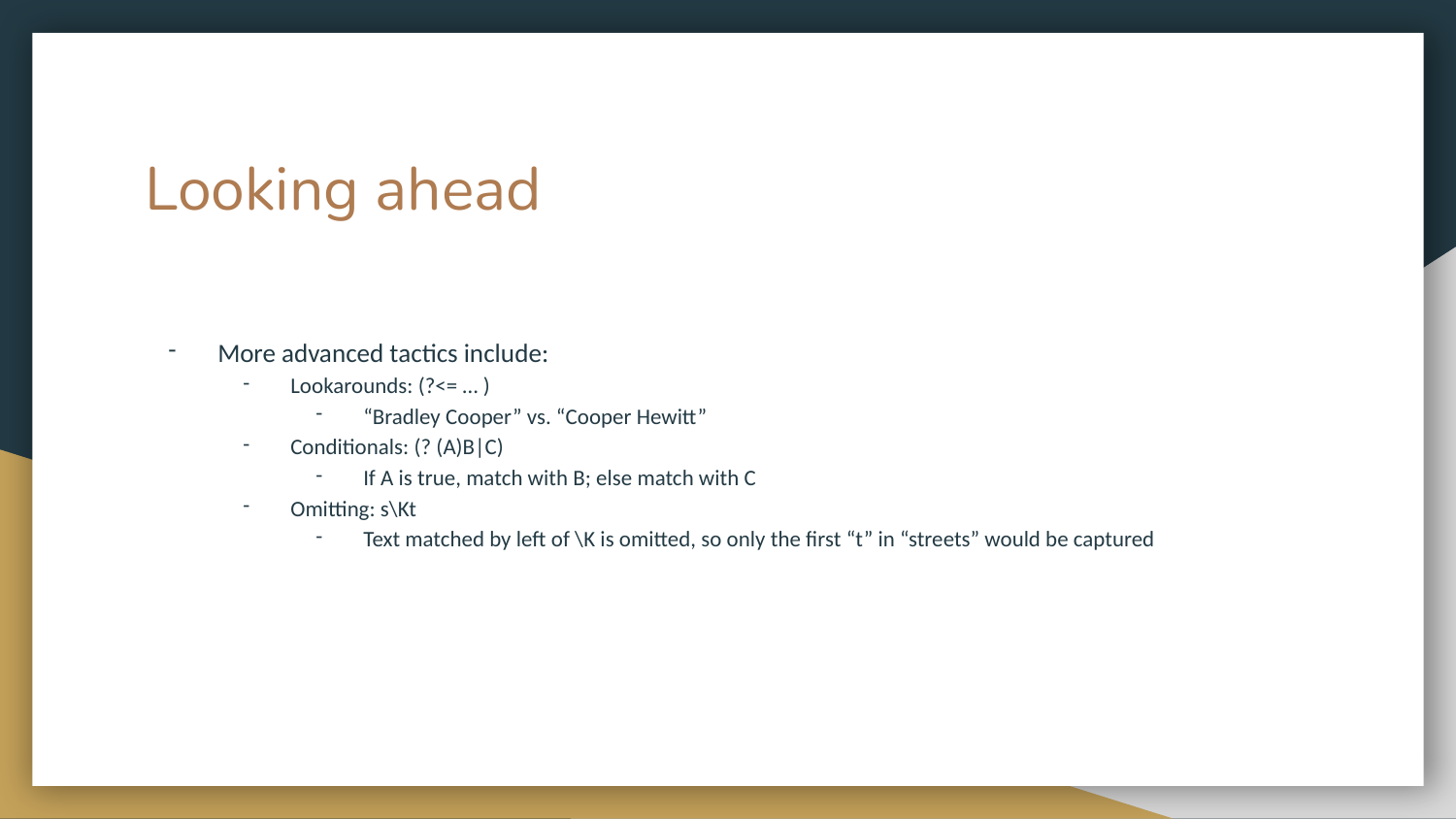

# Looking ahead
More advanced tactics include:
Lookarounds: (?<= … )
“Bradley Cooper” vs. “Cooper Hewitt”
Conditionals: (? (A)B|C)
If A is true, match with B; else match with C
Omitting: s\Kt
Text matched by left of \K is omitted, so only the first “t” in “streets” would be captured